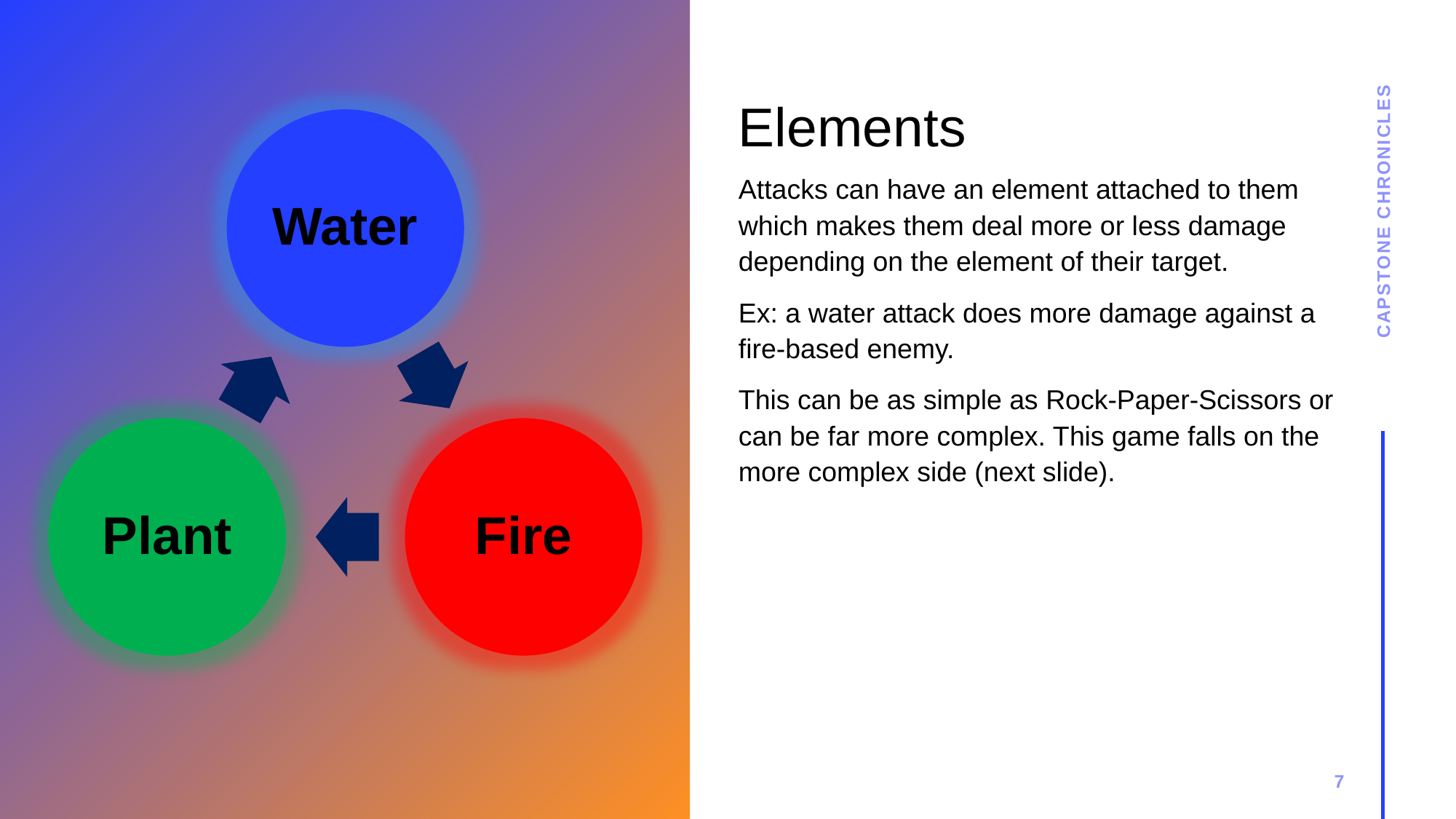

# Elements
Water

Fire

Plant

Attacks can have an element attached to them which makes them deal more or less damage depending on the element of their target.
Ex: a water attack does more damage against a fire-based enemy.
This can be as simple as Rock-Paper-Scissors or can be far more complex. This game falls on the more complex side (next slide).
Capstone Chronicles
7